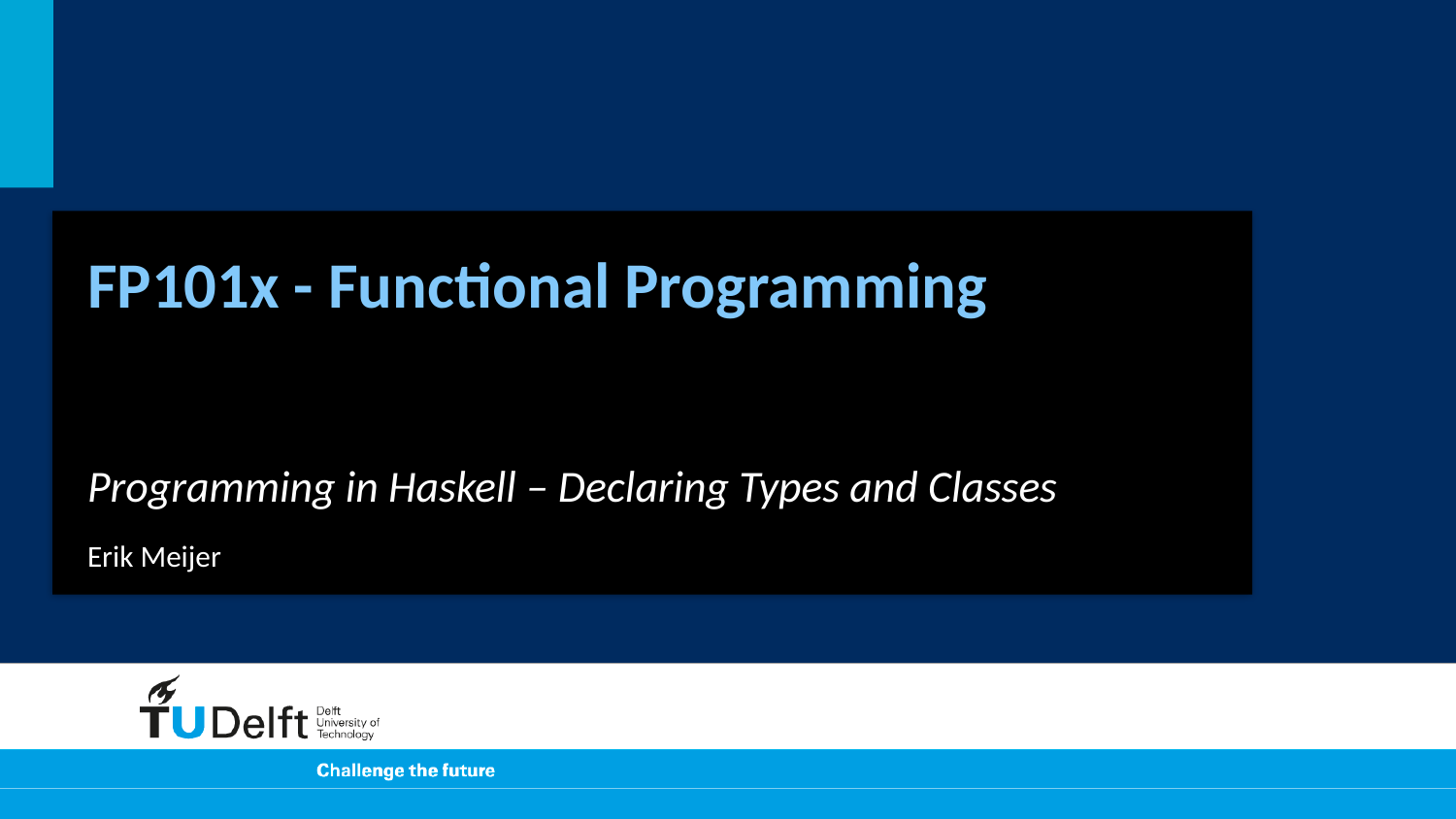

# FP101x - Functional Programming
Programming in Haskell – Declaring Types and Classes
Erik Meijer